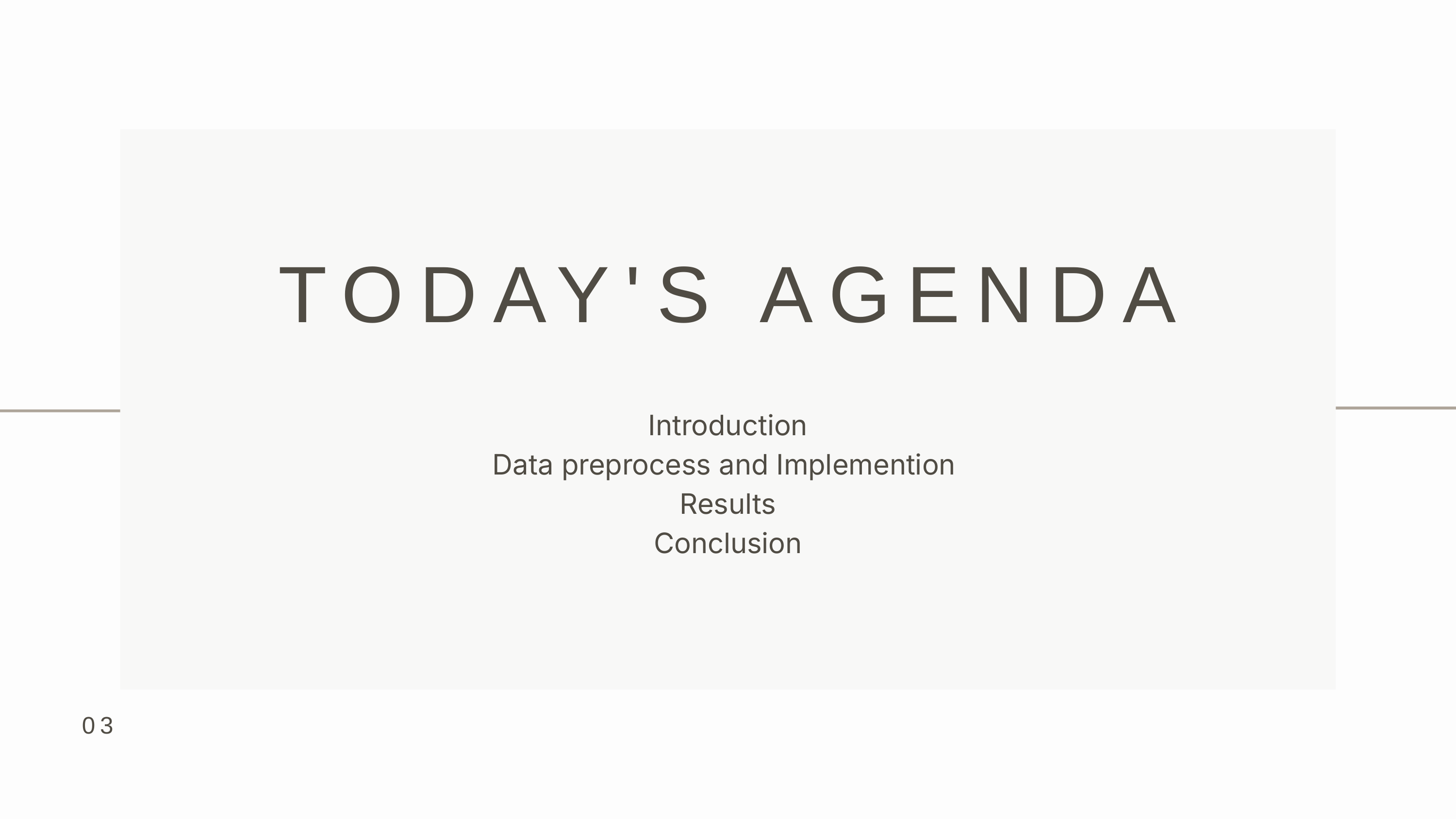

TODAY'S AGENDA

Introduction
Data preprocess and Implemention
Results
Conclusion
03